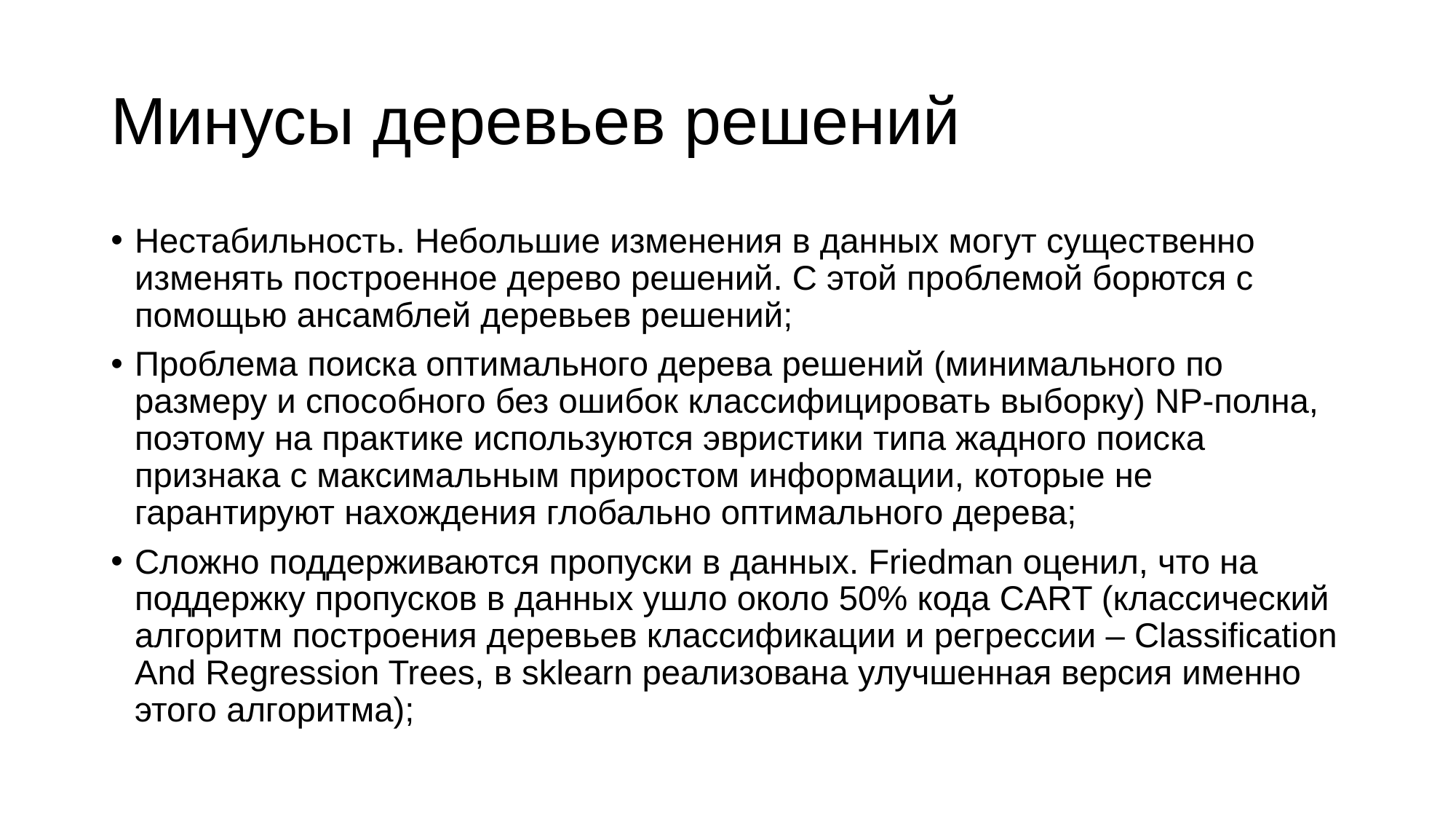

# Минусы деревьев решений
Нестабильность. Небольшие изменения в данных могут существенно изменять построенное дерево решений. С этой проблемой борются с помощью ансамблей деревьев решений;
Проблема поиска оптимального дерева решений (минимального по размеру и способного без ошибок классифицировать выборку) NP-полна, поэтому на практике используются эвристики типа жадного поиска признака с максимальным приростом информации, которые не гарантируют нахождения глобально оптимального дерева;
Сложно поддерживаются пропуски в данных. Friedman оценил, что на поддержку пропусков в данных ушло около 50% кода CART (классический алгоритм построения деревьев классификации и регрессии – Classification And Regression Trees, в sklearn реализована улучшенная версия именно этого алгоритма);